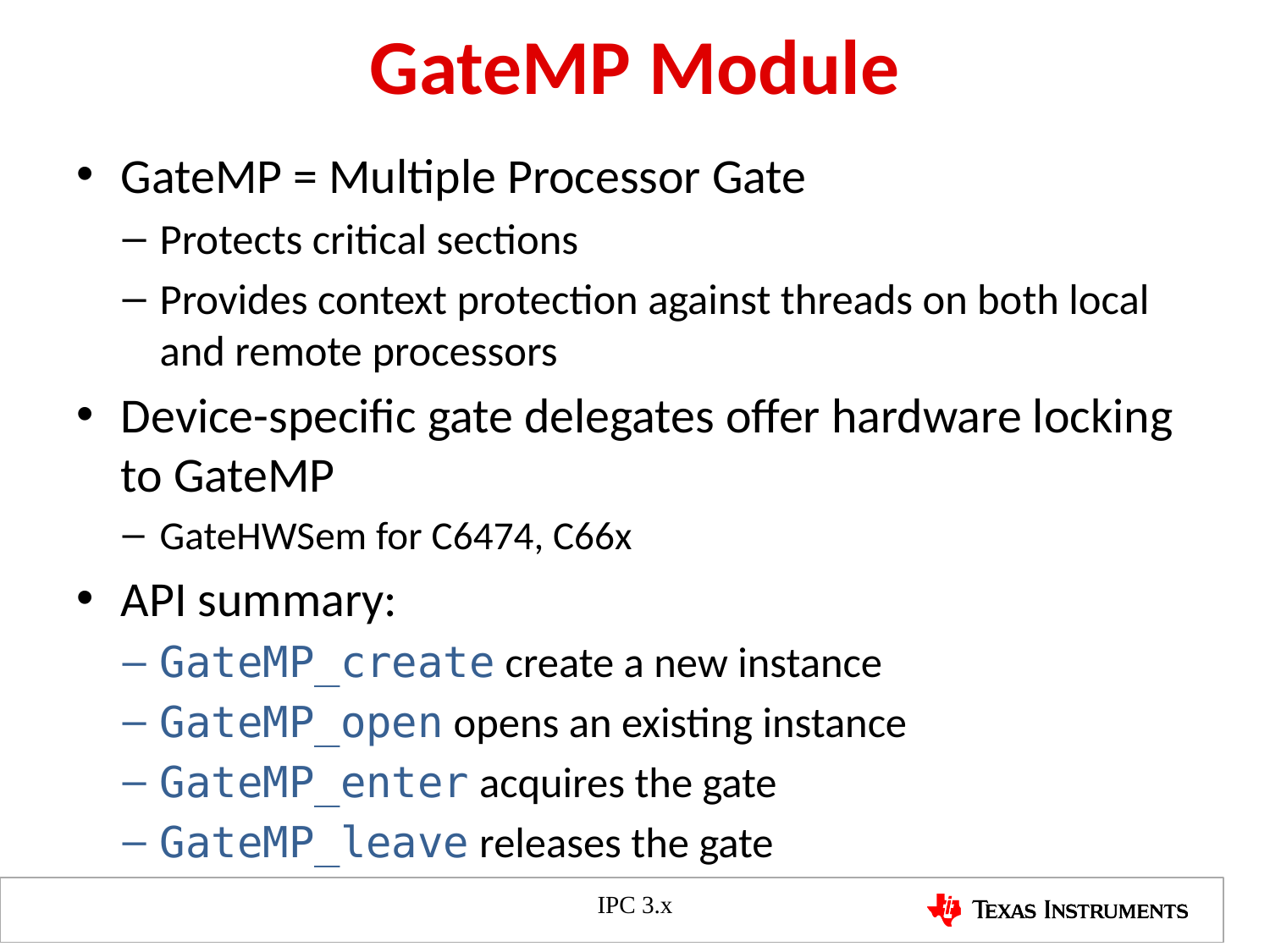

# GateMP Module
GateMP = Multiple Processor Gate
Protects critical sections
Provides context protection against threads on both local and remote processors
Device-specific gate delegates offer hardware locking to GateMP
GateHWSem for C6474, C66x
API summary:
GateMP_create create a new instance
GateMP_open opens an existing instance
GateMP_enter acquires the gate
GateMP_leave releases the gate
IPC 3.x